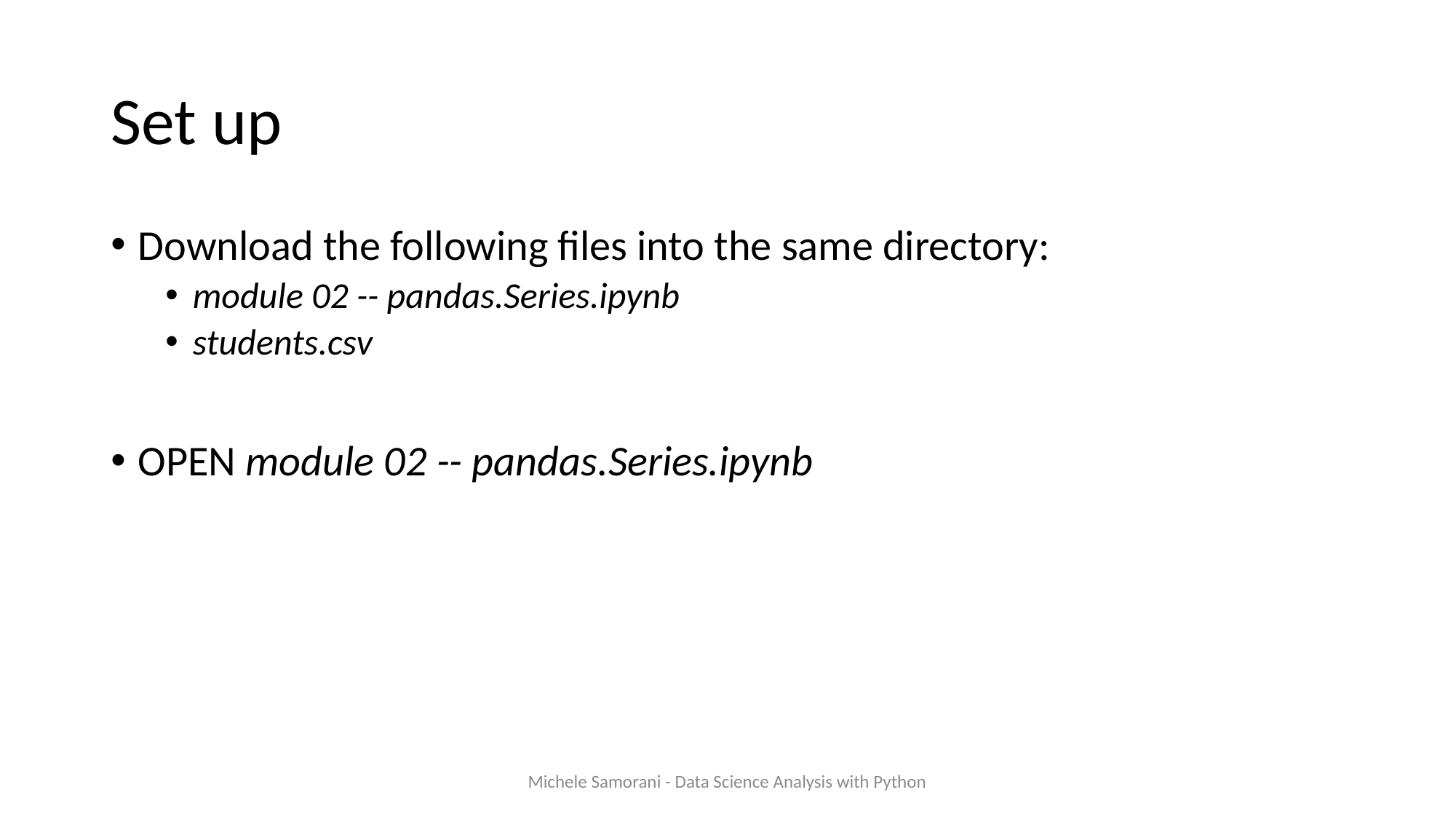

# Set up
Download the following files into the same directory:
module 02 -- pandas.Series.ipynb
students.csv

OPEN module 02 -- pandas.Series.ipynb
Michele Samorani - Data Science Analysis with Python